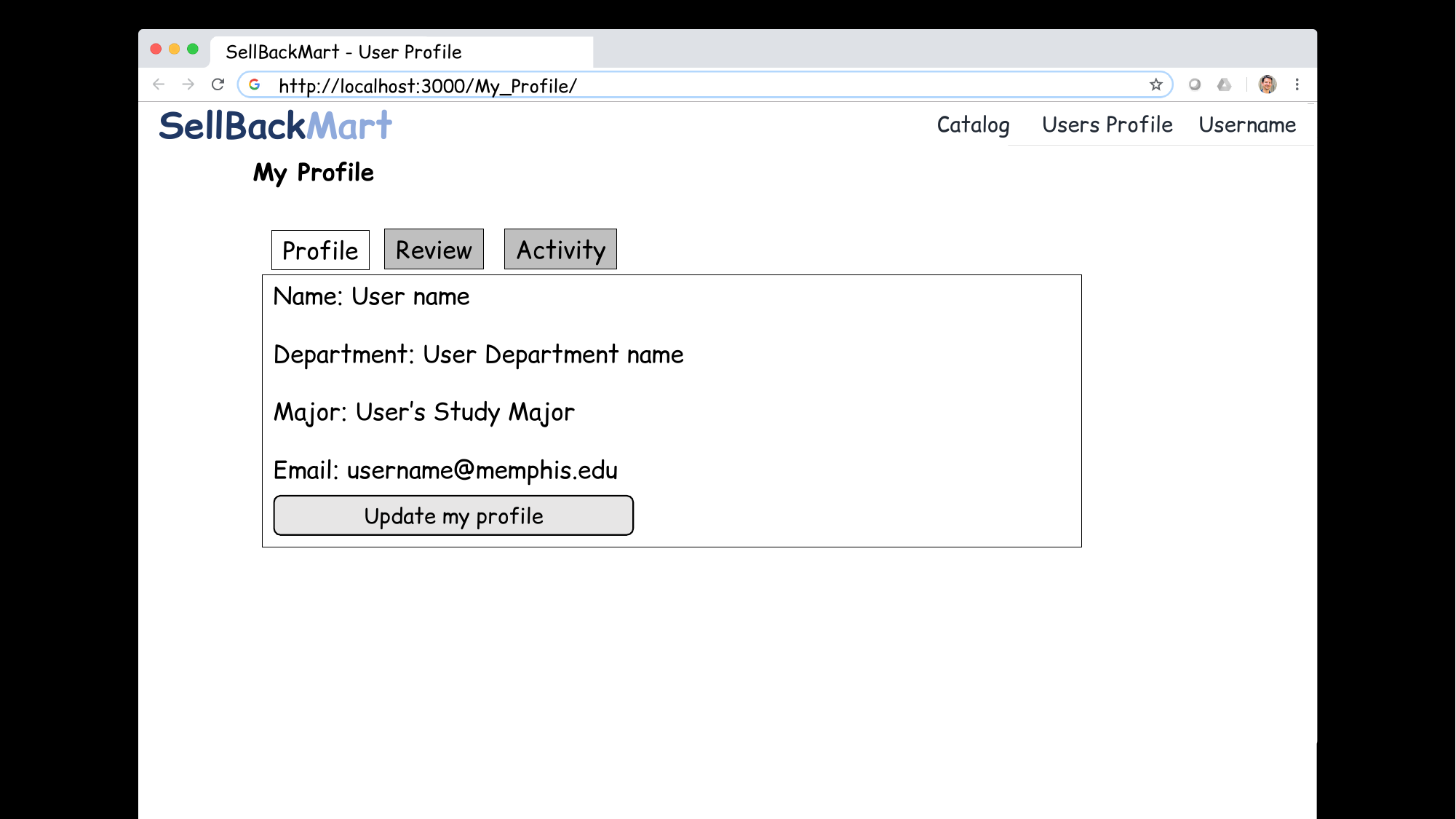

SellBackMart - User Profile
http://localhost:3000/My_Profile/
Catalog     Users Profile    Username
 SellBackMart
Log Out
My Profile
Activity
Review
Profile
Name: User name

Department: User Department name

Major: User’s Study Major

Email: username@memphis.edu

Update my profile